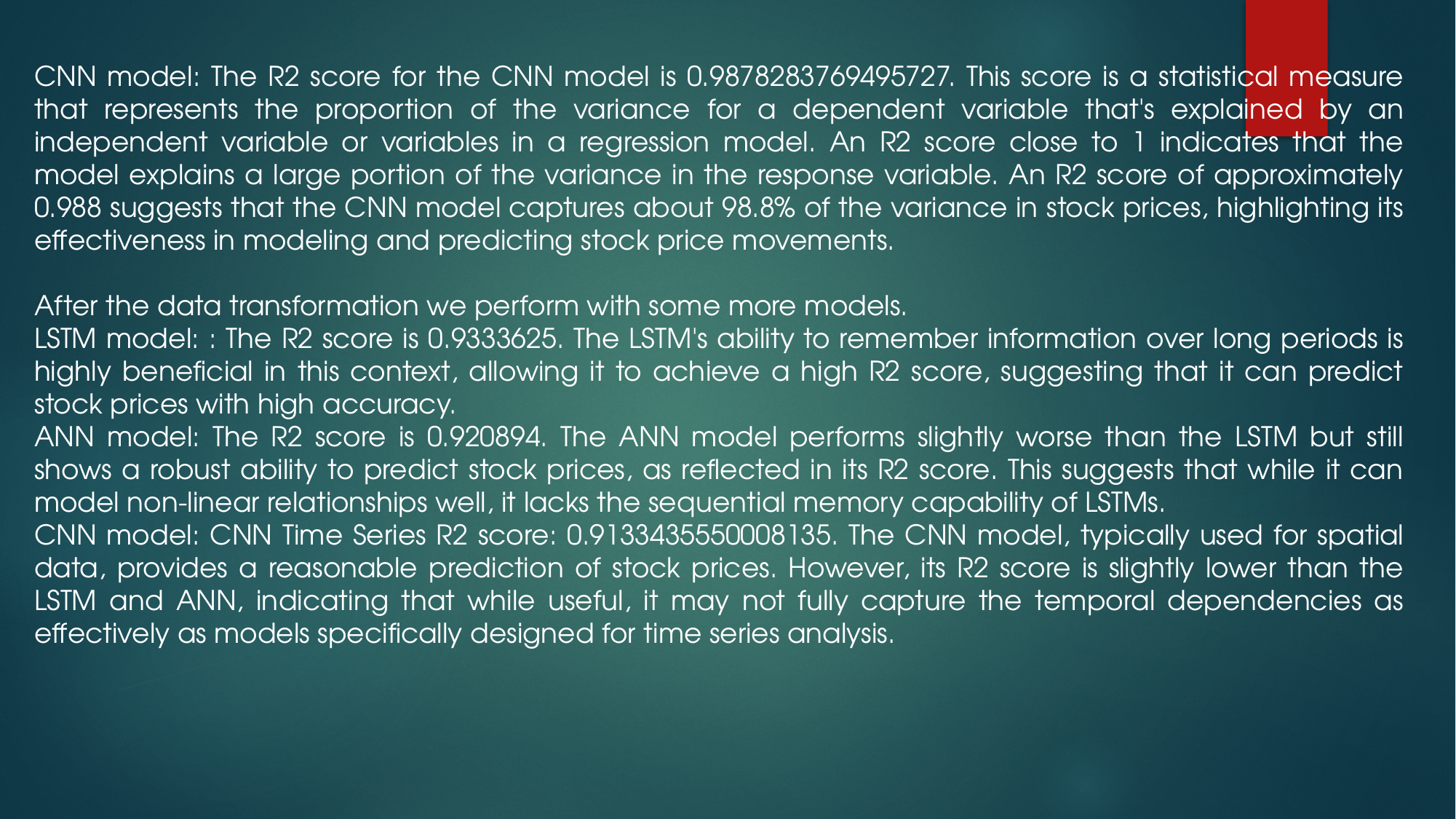

CNN model: The R2 score for the CNN model is 0.9878283769495727. This score is a statistical measure that represents the proportion of the variance for a dependent variable that's explained by an independent variable or variables in a regression model. An R2 score close to 1 indicates that the model explains a large portion of the variance in the response variable. An R2 score of approximately 0.988 suggests that the CNN model captures about 98.8% of the variance in stock prices, highlighting its effectiveness in modeling and predicting stock price movements.

After the data transformation we perform with some more models.
LSTM model: : The R2 score is 0.9333625. The LSTM's ability to remember information over long periods is highly beneficial in this context, allowing it to achieve a high R2 score, suggesting that it can predict stock prices with high accuracy.
ANN model: The R2 score is 0.920894. The ANN model performs slightly worse than the LSTM but still shows a robust ability to predict stock prices, as reflected in its R2 score. This suggests that while it can model non-linear relationships well, it lacks the sequential memory capability of LSTMs.
CNN model: CNN Time Series R2 score: 0.9133435550008135. The CNN model, typically used for spatial data, provides a reasonable prediction of stock prices. However, its R2 score is slightly lower than the LSTM and ANN, indicating that while useful, it may not fully capture the temporal dependencies as effectively as models specifically designed for time series analysis.